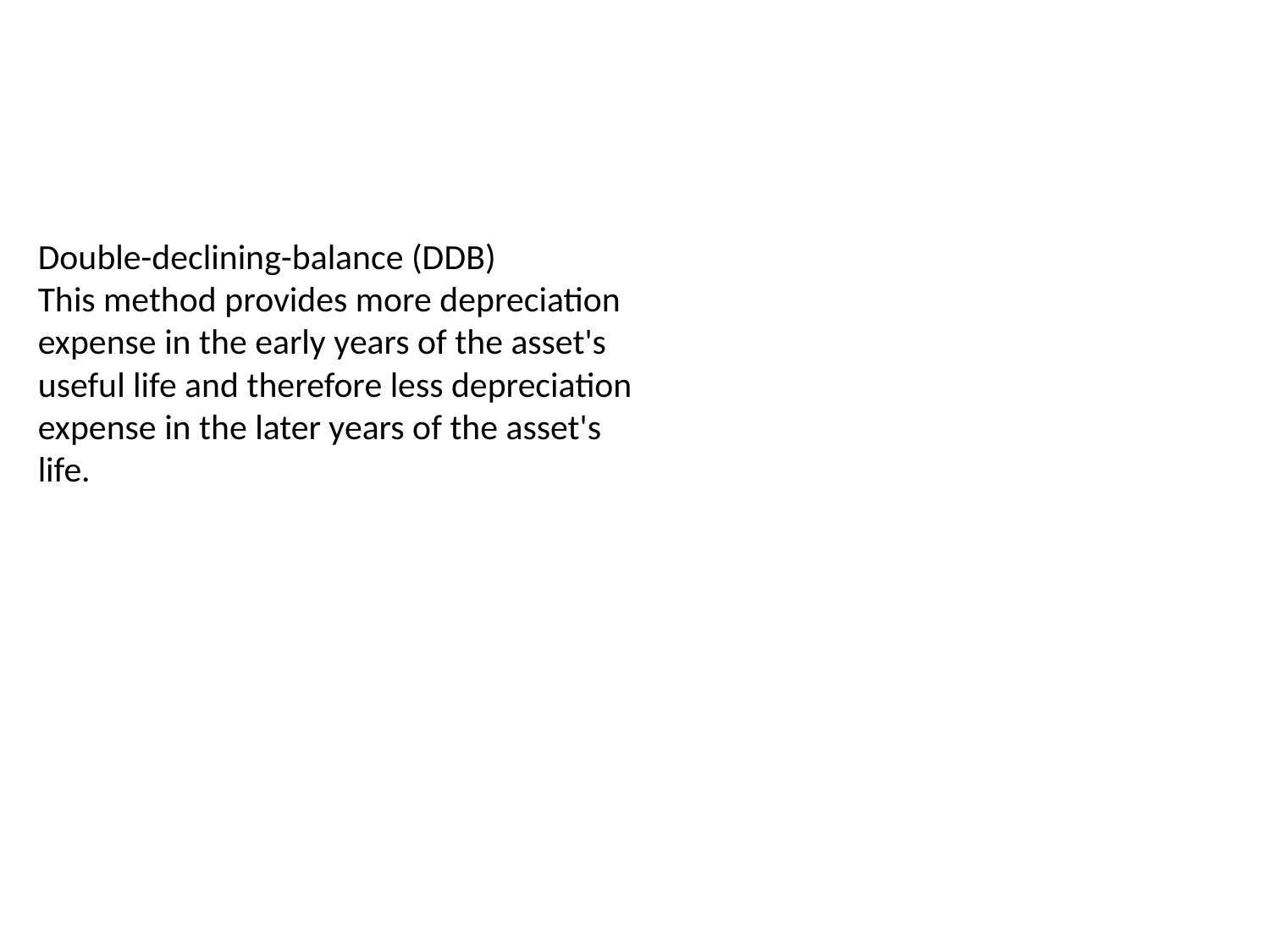

Double-declining-balance (DDB)
This method provides more depreciation expense in the early years of the asset's useful life and therefore less depreciation expense in the later years of the asset's life.